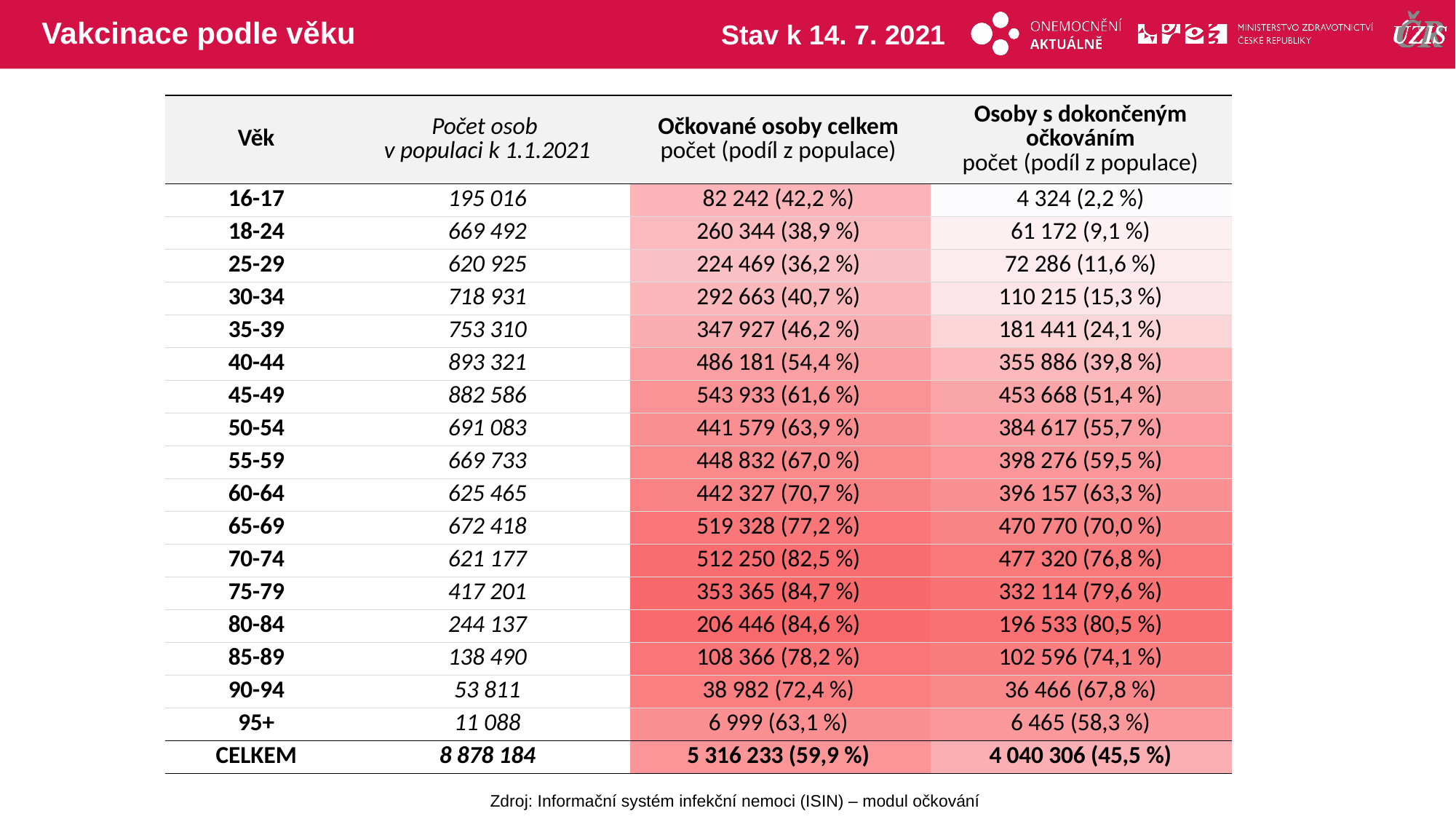

# Vakcinace podle věku
Stav k 14. 7. 2021
| Věk | Počet osob v populaci k 1.1.2021 | Očkované osoby celkem počet (podíl z populace) | Osoby s dokončeným očkováním počet (podíl z populace) |
| --- | --- | --- | --- |
| 16-17 | 195 016 | 82 242 (42,2 %) | 4 324 (2,2 %) |
| 18-24 | 669 492 | 260 344 (38,9 %) | 61 172 (9,1 %) |
| 25-29 | 620 925 | 224 469 (36,2 %) | 72 286 (11,6 %) |
| 30-34 | 718 931 | 292 663 (40,7 %) | 110 215 (15,3 %) |
| 35-39 | 753 310 | 347 927 (46,2 %) | 181 441 (24,1 %) |
| 40-44 | 893 321 | 486 181 (54,4 %) | 355 886 (39,8 %) |
| 45-49 | 882 586 | 543 933 (61,6 %) | 453 668 (51,4 %) |
| 50-54 | 691 083 | 441 579 (63,9 %) | 384 617 (55,7 %) |
| 55-59 | 669 733 | 448 832 (67,0 %) | 398 276 (59,5 %) |
| 60-64 | 625 465 | 442 327 (70,7 %) | 396 157 (63,3 %) |
| 65-69 | 672 418 | 519 328 (77,2 %) | 470 770 (70,0 %) |
| 70-74 | 621 177 | 512 250 (82,5 %) | 477 320 (76,8 %) |
| 75-79 | 417 201 | 353 365 (84,7 %) | 332 114 (79,6 %) |
| 80-84 | 244 137 | 206 446 (84,6 %) | 196 533 (80,5 %) |
| 85-89 | 138 490 | 108 366 (78,2 %) | 102 596 (74,1 %) |
| 90-94 | 53 811 | 38 982 (72,4 %) | 36 466 (67,8 %) |
| 95+ | 11 088 | 6 999 (63,1 %) | 6 465 (58,3 %) |
| CELKEM | 8 878 184 | 5 316 233 (59,9 %) | 4 040 306 (45,5 %) |
|  |  |
| --- | --- |
|  |  |
|  |  |
|  |  |
|  |  |
|  |  |
|  |  |
|  |  |
|  |  |
|  |  |
|  |  |
|  |  |
|  |  |
|  |  |
|  |  |
|  |  |
|  |  |
|  |  |
Zdroj: Informační systém infekční nemoci (ISIN) – modul očkování